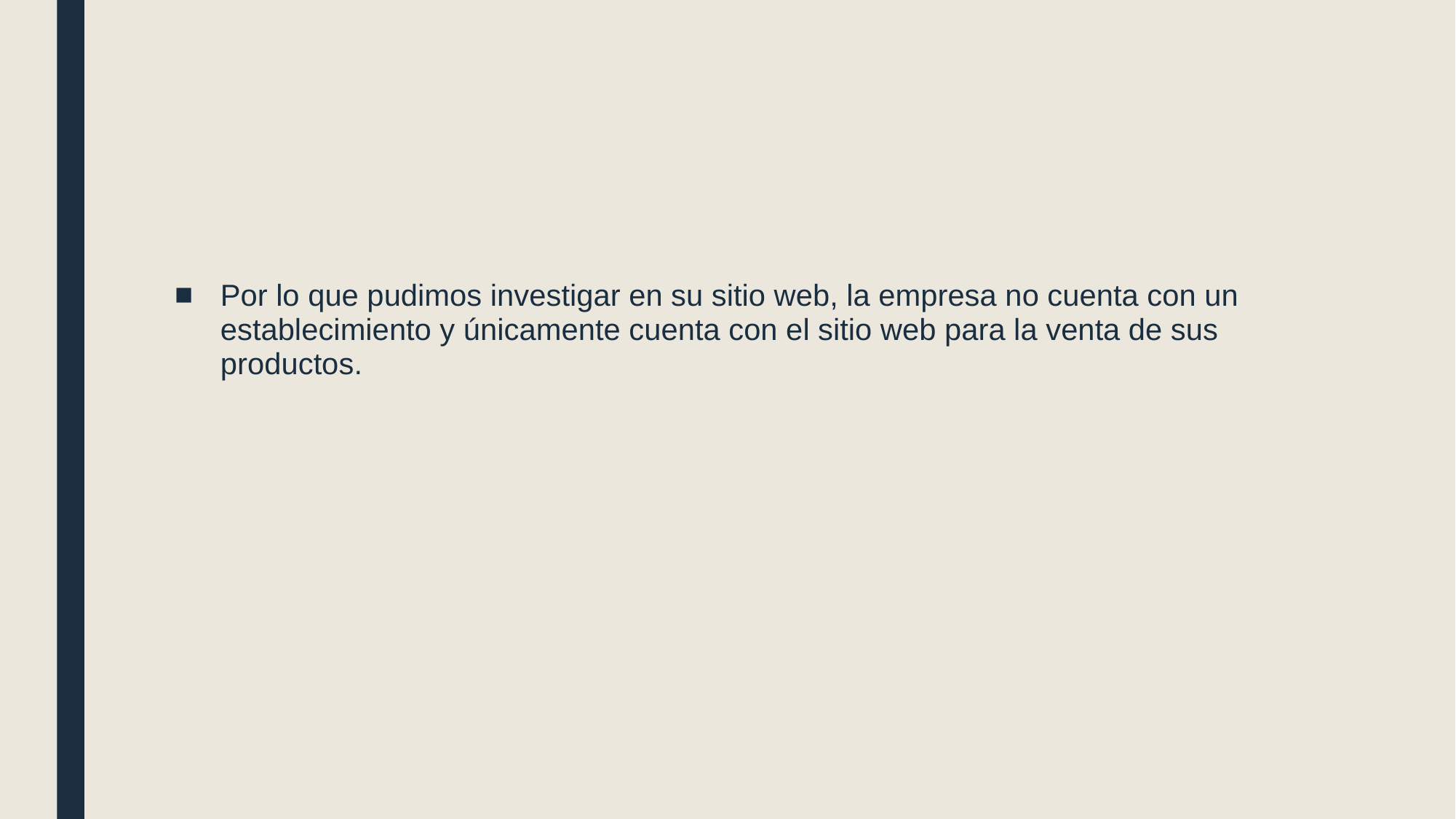

Por lo que pudimos investigar en su sitio web, la empresa no cuenta con un establecimiento y únicamente cuenta con el sitio web para la venta de sus productos.